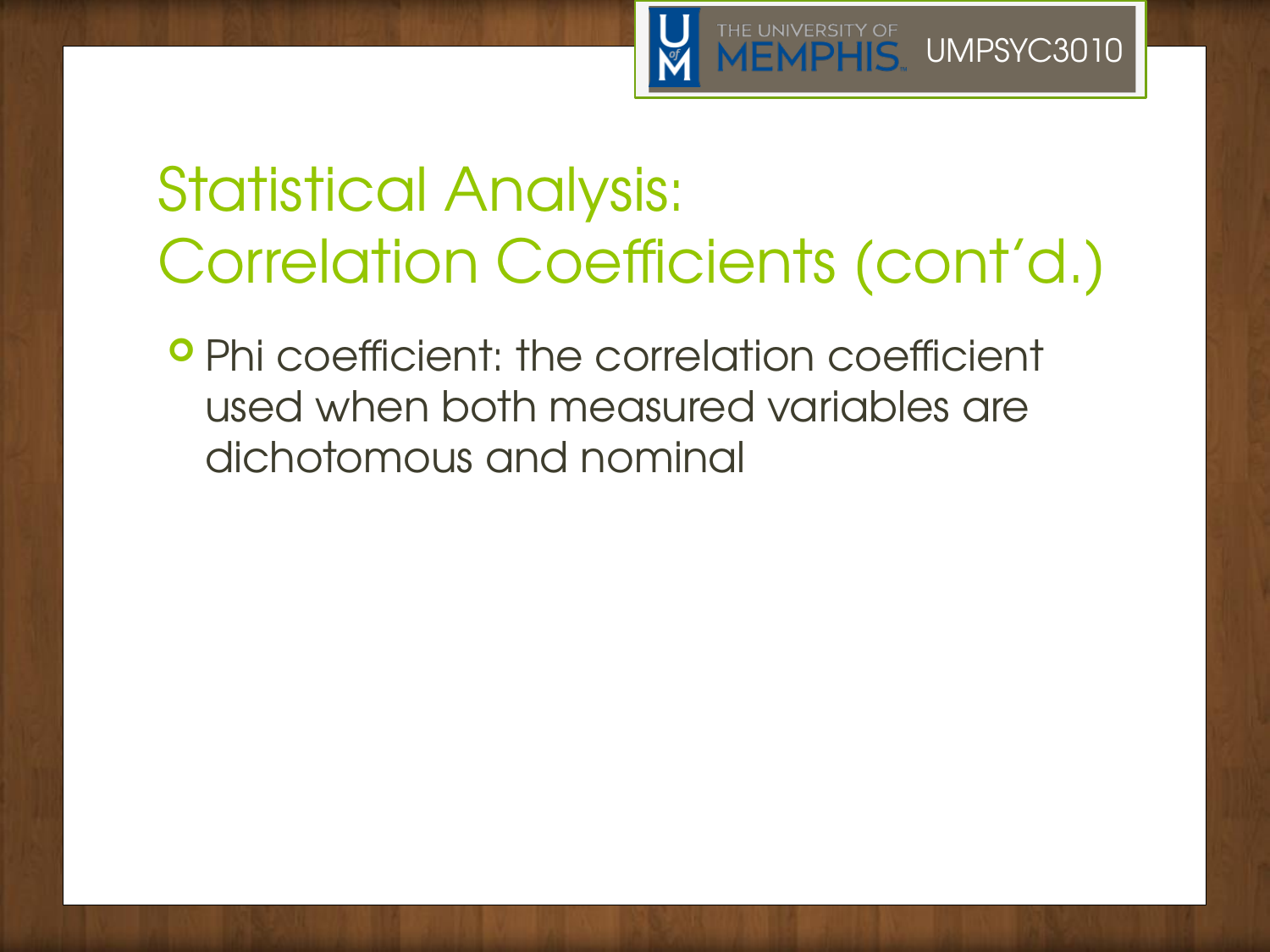

# Statistical Analysis: Correlation Coefficients (cont’d.)
Phi coefficient: the correlation coefficient used when both measured variables are dichotomous and nominal